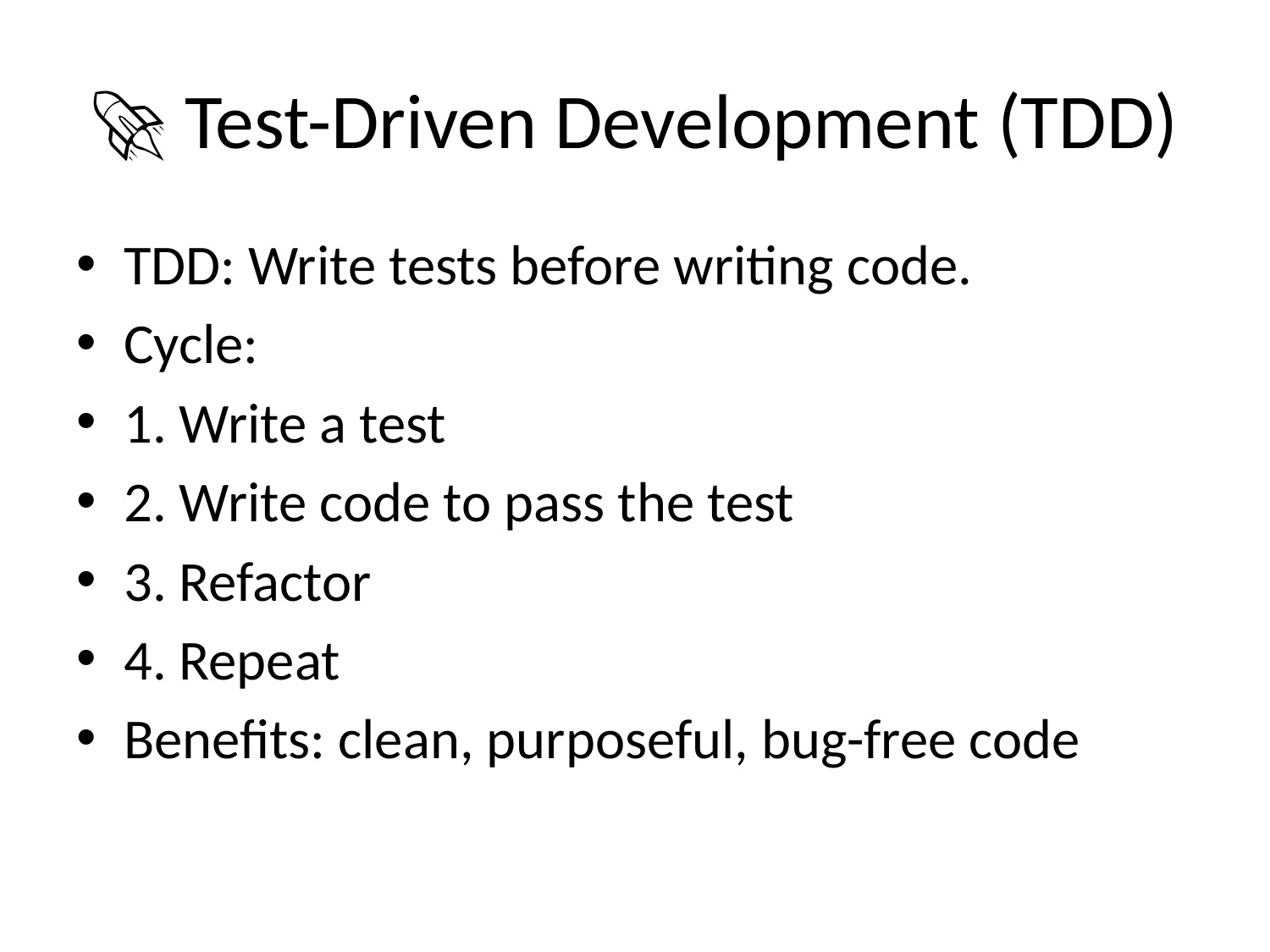

# 🚀 Test-Driven Development (TDD)
TDD: Write tests before writing code.
Cycle:
1. Write a test
2. Write code to pass the test
3. Refactor
4. Repeat
Benefits: clean, purposeful, bug-free code